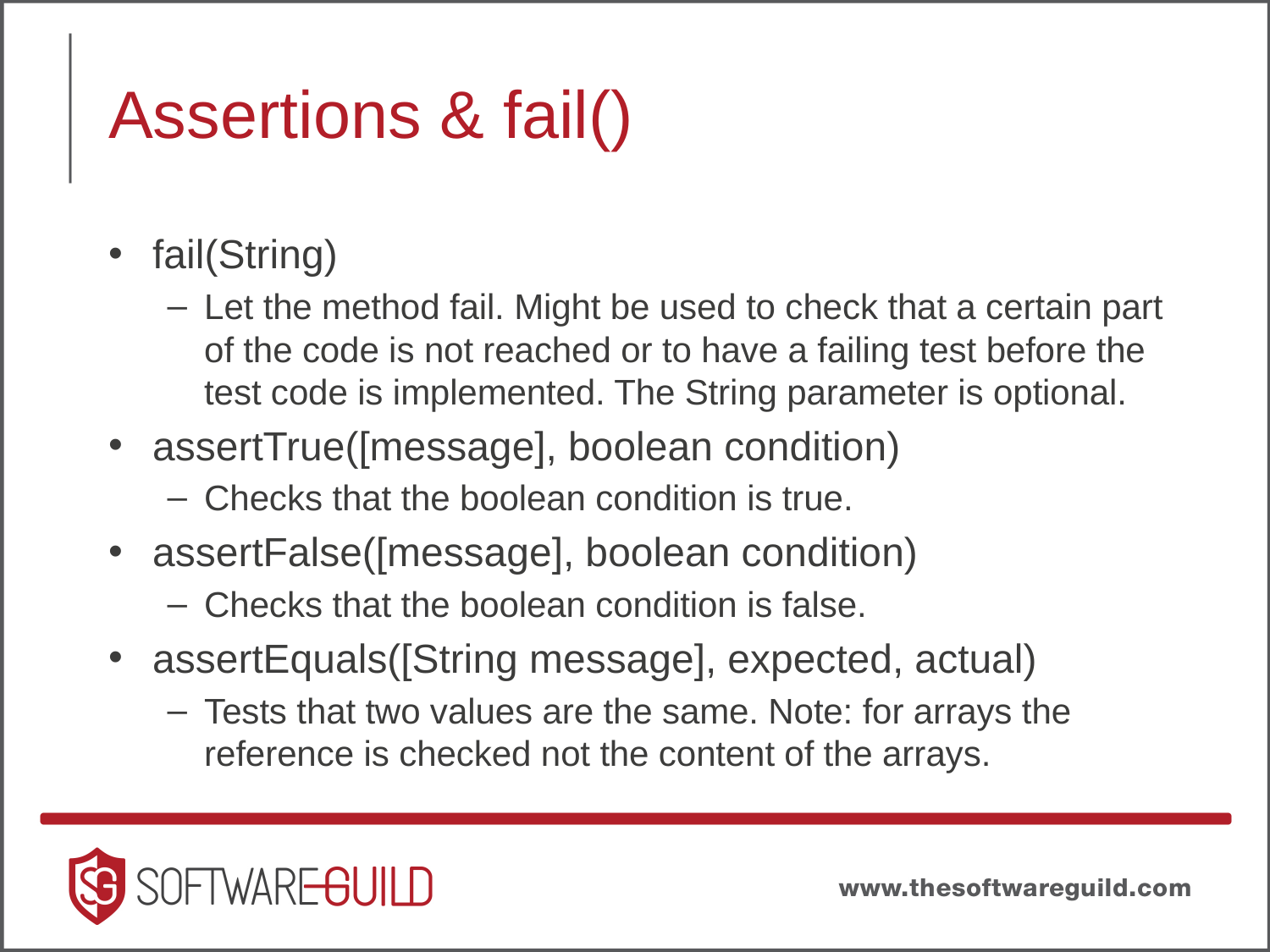

# Assertions & fail()
fail(String)
Let the method fail. Might be used to check that a certain part of the code is not reached or to have a failing test before the test code is implemented. The String parameter is optional.
assertTrue([message], boolean condition)
Checks that the boolean condition is true.
assertFalse([message], boolean condition)
Checks that the boolean condition is false.
assertEquals([String message], expected, actual)
Tests that two values are the same. Note: for arrays the reference is checked not the content of the arrays.